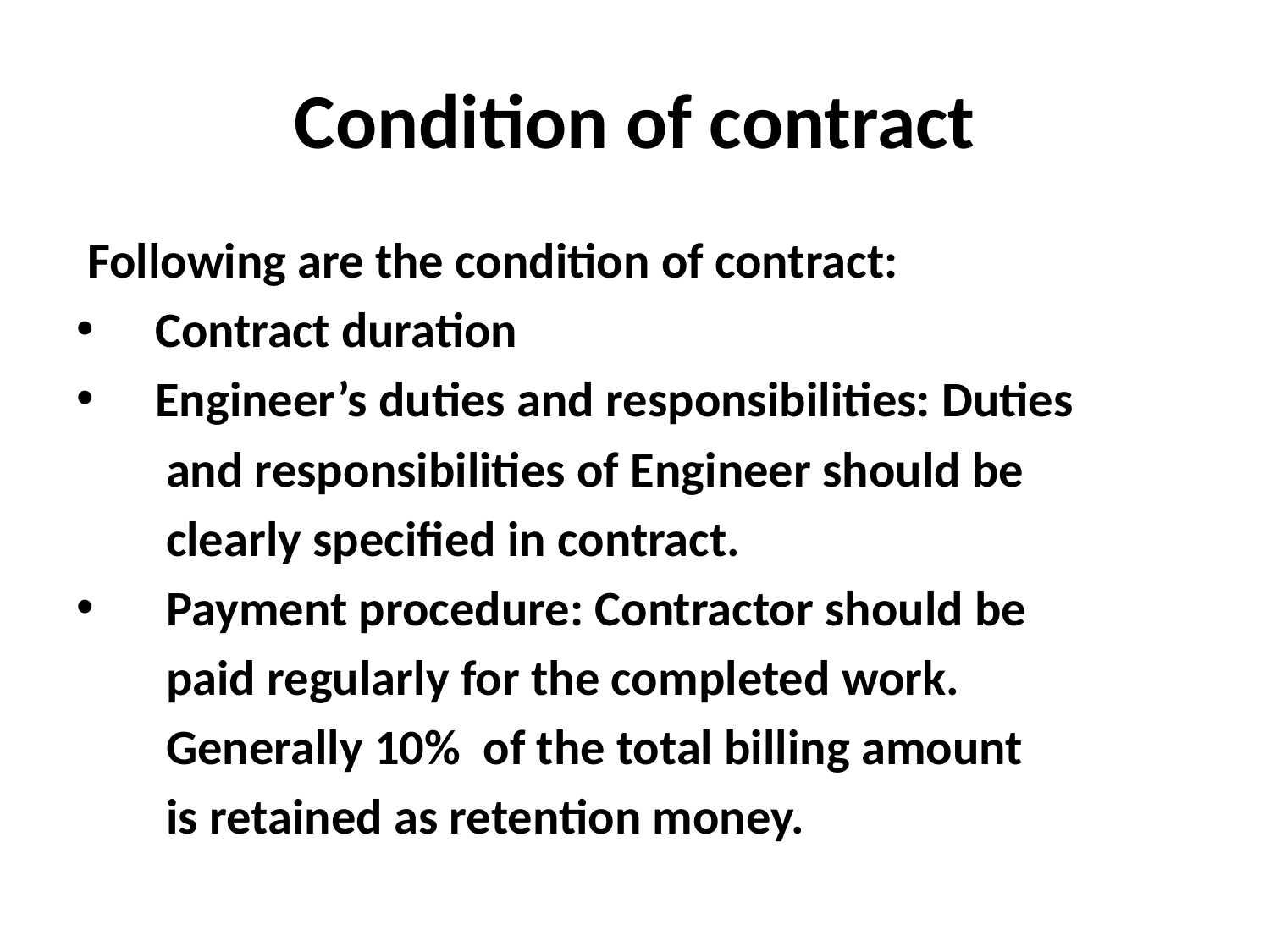

# Condition of contract
 Following are the condition of contract:
   Contract duration
   Engineer’s duties and responsibilities: Duties
        and responsibilities of Engineer should be
        clearly specified in contract.
    Payment procedure: Contractor should be
        paid regularly for the completed work.
        Generally 10%  of the total billing amount
        is retained as retention money.